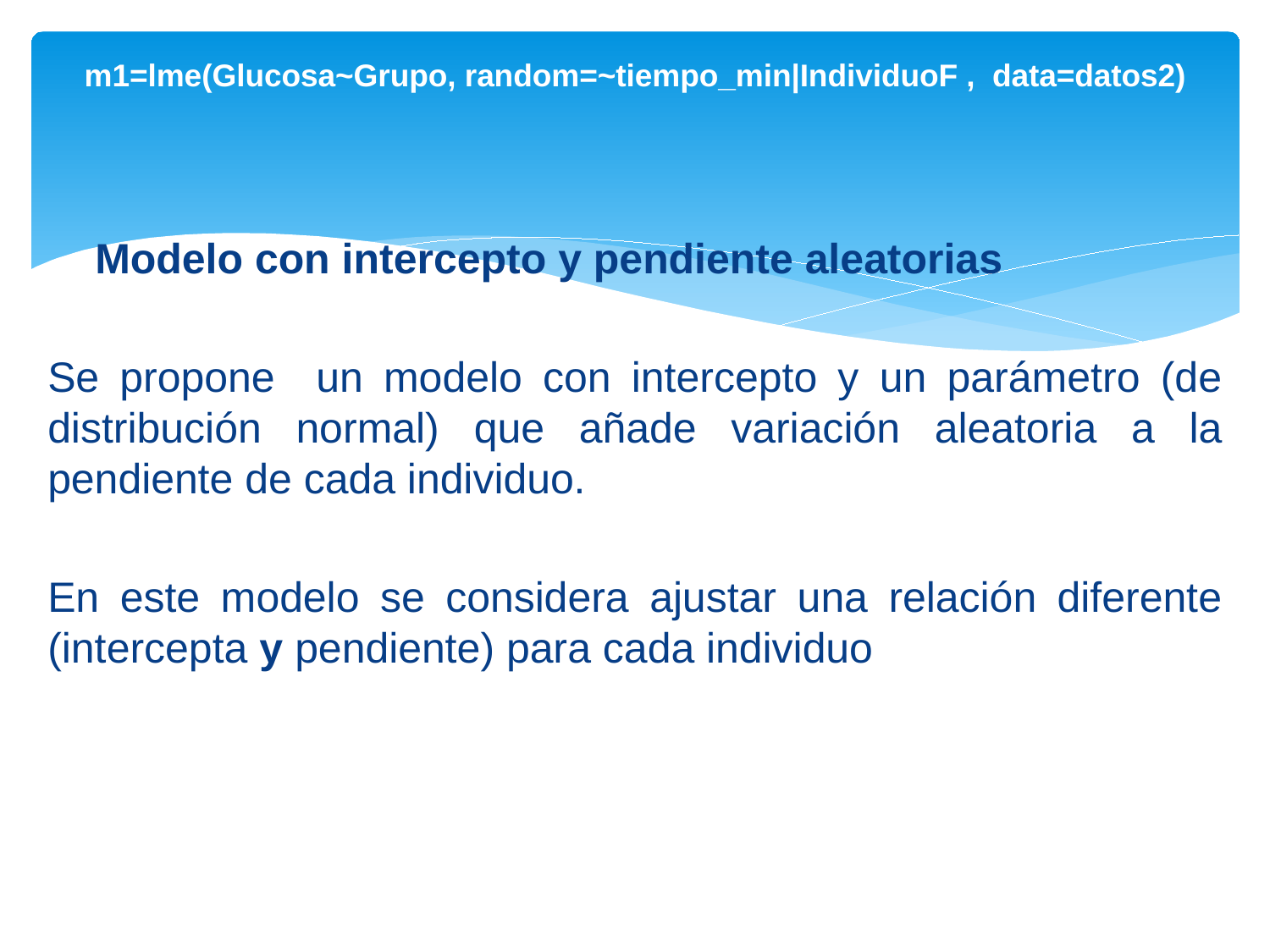

# m1=lme(Glucosa~Grupo, random=~tiempo_min|IndividuoF ,  data=datos2)

    Modelo con intercepto y pendiente aleatorias

Se propone  un modelo con intercepto y un parámetro (de distribución normal) que añade variación aleatoria a la pendiente de cada individuo.

En este modelo se considera ajustar una relación diferente (intercepta y pendiente) para cada individuo